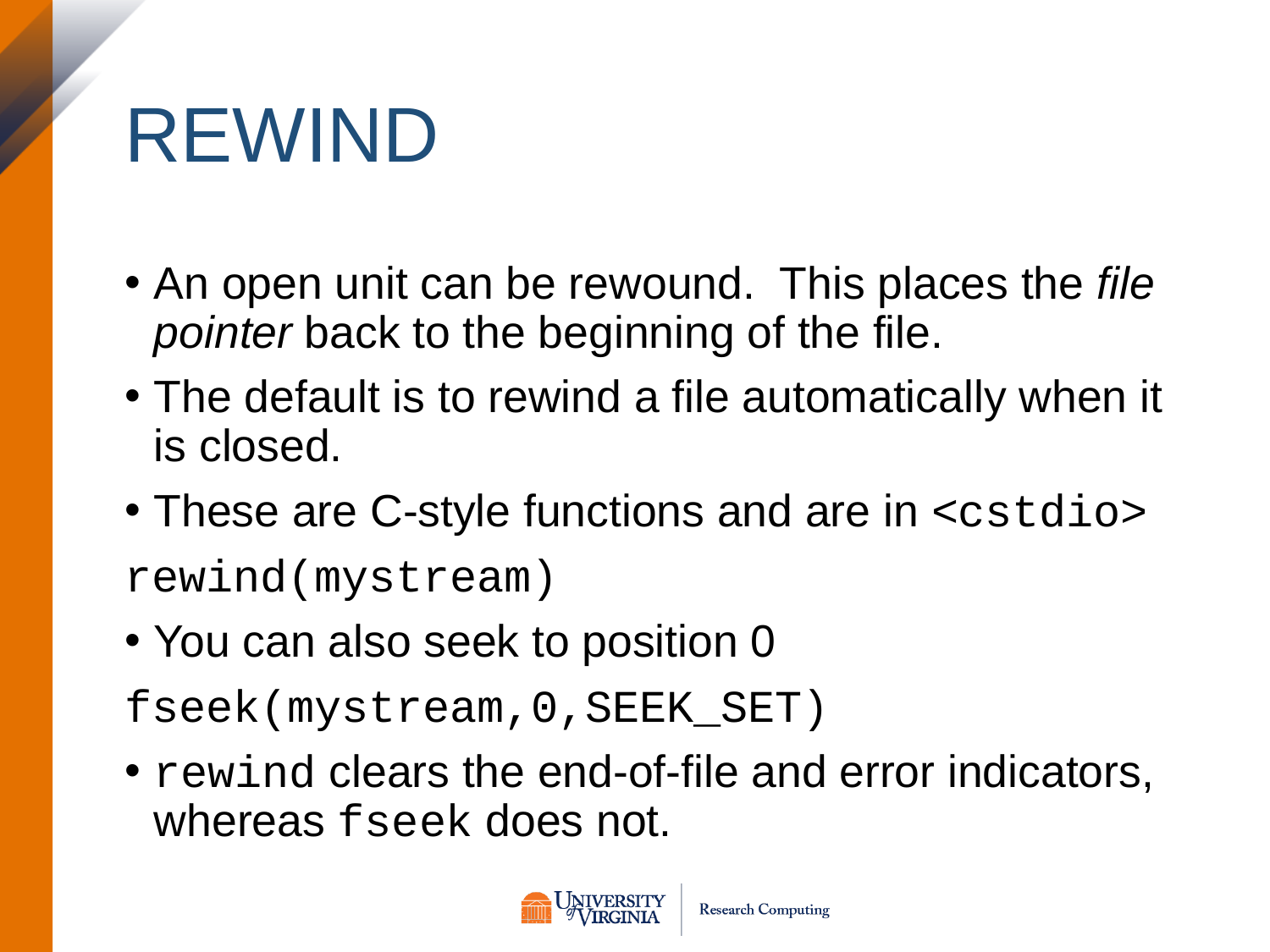

# REWIND
An open unit can be rewound.  This places the file pointer back to the beginning of the file.
The default is to rewind a file automatically when it is closed.
These are C-style functions and are in <cstdio>
rewind(mystream)
You can also seek to position 0
fseek(mystream,0,SEEK_SET)
rewind clears the end-of-file and error indicators, whereas fseek does not.